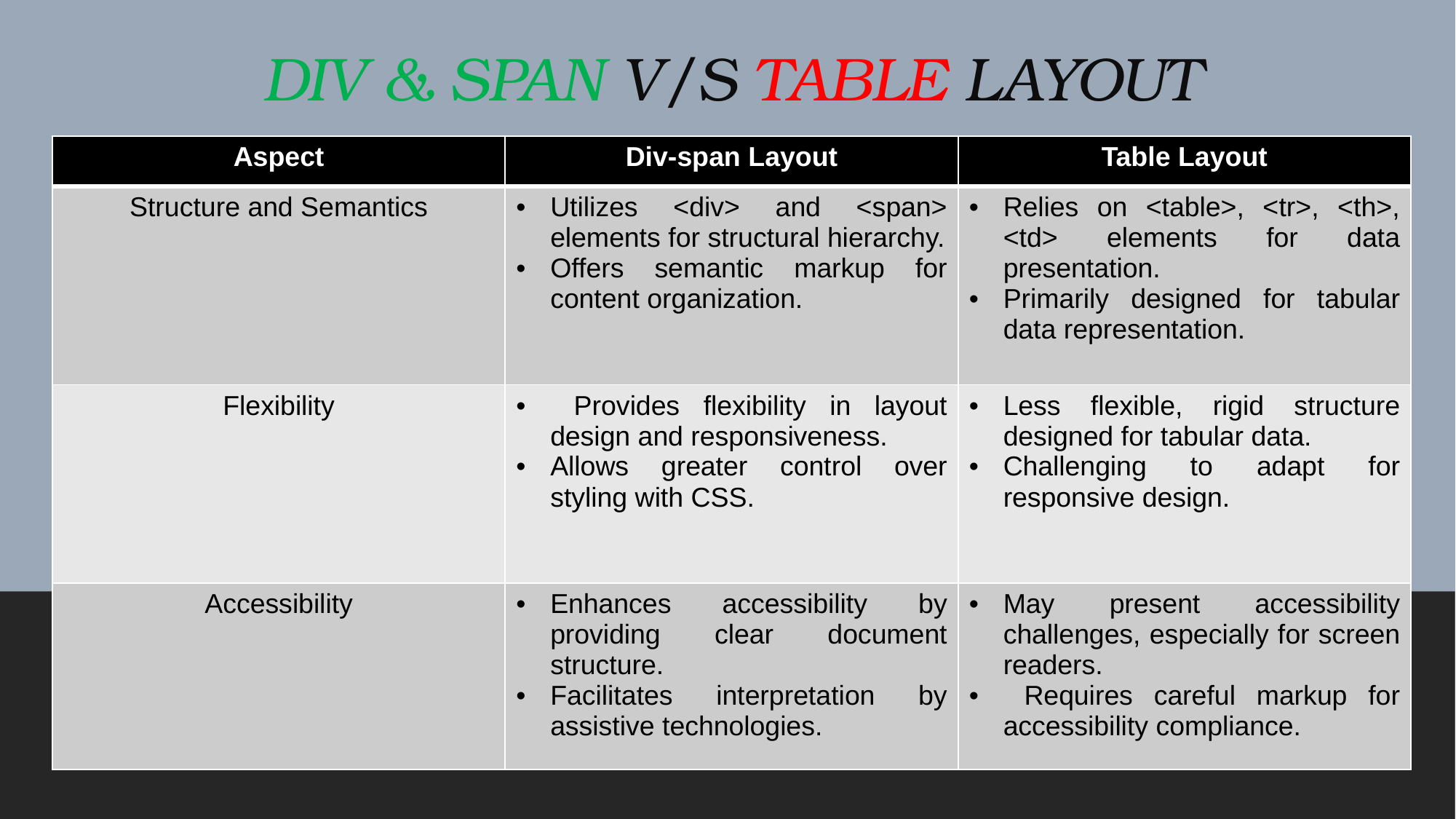

# DIV & SPAN V/S TABLE LAYOUT
| Aspect | Div-span Layout | Table Layout |
| --- | --- | --- |
| Structure and Semantics | Utilizes <div> and <span> elements for structural hierarchy. Offers semantic markup for content organization. | Relies on <table>, <tr>, <th>, <td> elements for data presentation. Primarily designed for tabular data representation. |
| Flexibility | Provides flexibility in layout design and responsiveness. Allows greater control over styling with CSS. | Less flexible, rigid structure designed for tabular data. Challenging to adapt for responsive design. |
| Accessibility | Enhances accessibility by providing clear document structure. Facilitates interpretation by assistive technologies. | May present accessibility challenges, especially for screen readers. Requires careful markup for accessibility compliance. |